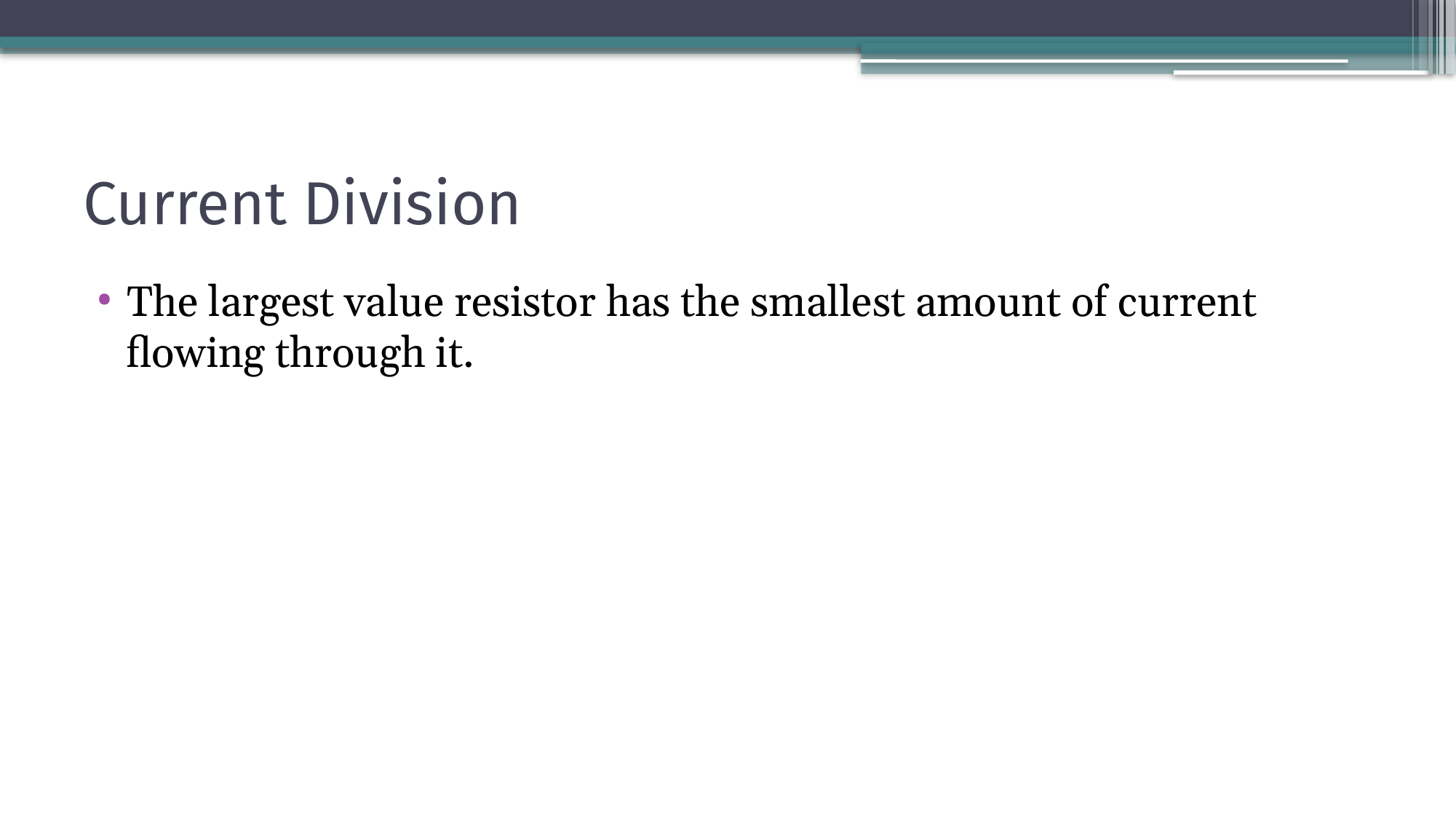

# Current Division
The largest value resistor has the smallest amount of current flowing through it.